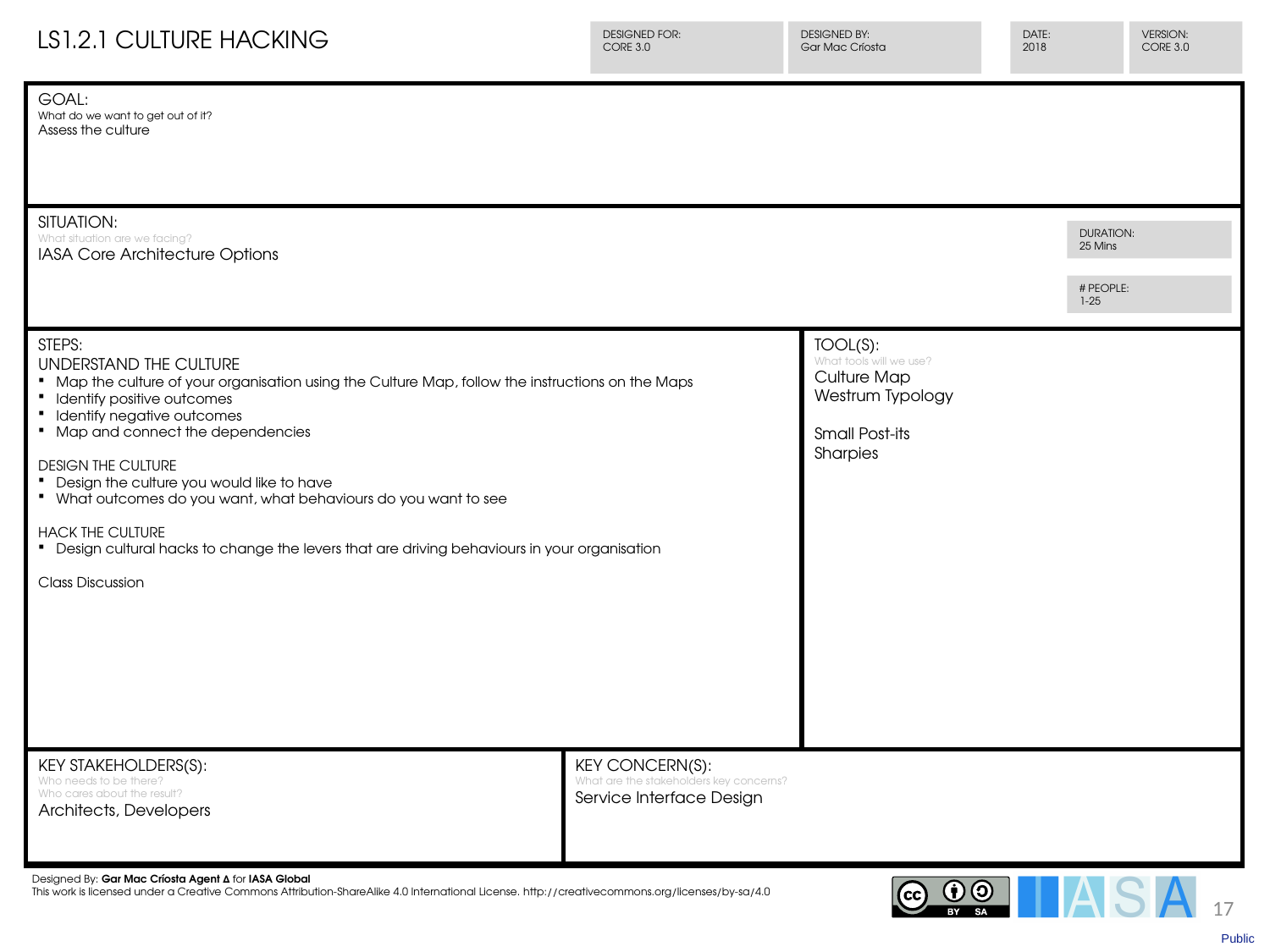

LS1.2.1 CULTURE HACKING
VERSION:
CORE 3.0
DESIGNED FOR:
CORE 3.0
DESIGNED BY:
Gar Mac Críosta
DATE:
2018

GOAL:
What do we want to get out of it?
Assess the culture
SITUATION:
What situation are we facing?
IASA Core Architecture Options
STEPS:
UNDERSTAND THE CULTURE
Map the culture of your organisation using the Culture Map, follow the instructions on the Maps
Identify positive outcomes
Identify negative outcomes
Map and connect the dependencies

DESIGN THE CULTURE
Design the culture you would like to have
What outcomes do you want, what behaviours do you want to see

HACK THE CULTURE
Design cultural hacks to change the levers that are driving behaviours in your organisation

Class Discussion

TOOL(S):
What tools will we use?
Culture Map
Westrum Typology

Small Post-its
Sharpies

KEY STAKEHOLDERS(S):
Who needs to be there?
Who cares about the result?
Architects, Developers
KEY CONCERN(S):
What are the stakeholders key concerns?
Service Interface Design
Designed By: Gar Mac Críosta Agent ∆ for IASA Global
This work is licensed under a Creative Commons Attribution-ShareAlike 4.0 International License. http://creativecommons.org/licenses/by-sa/4.0
DURATION:
25 Mins

# PEOPLE:
1-25

17